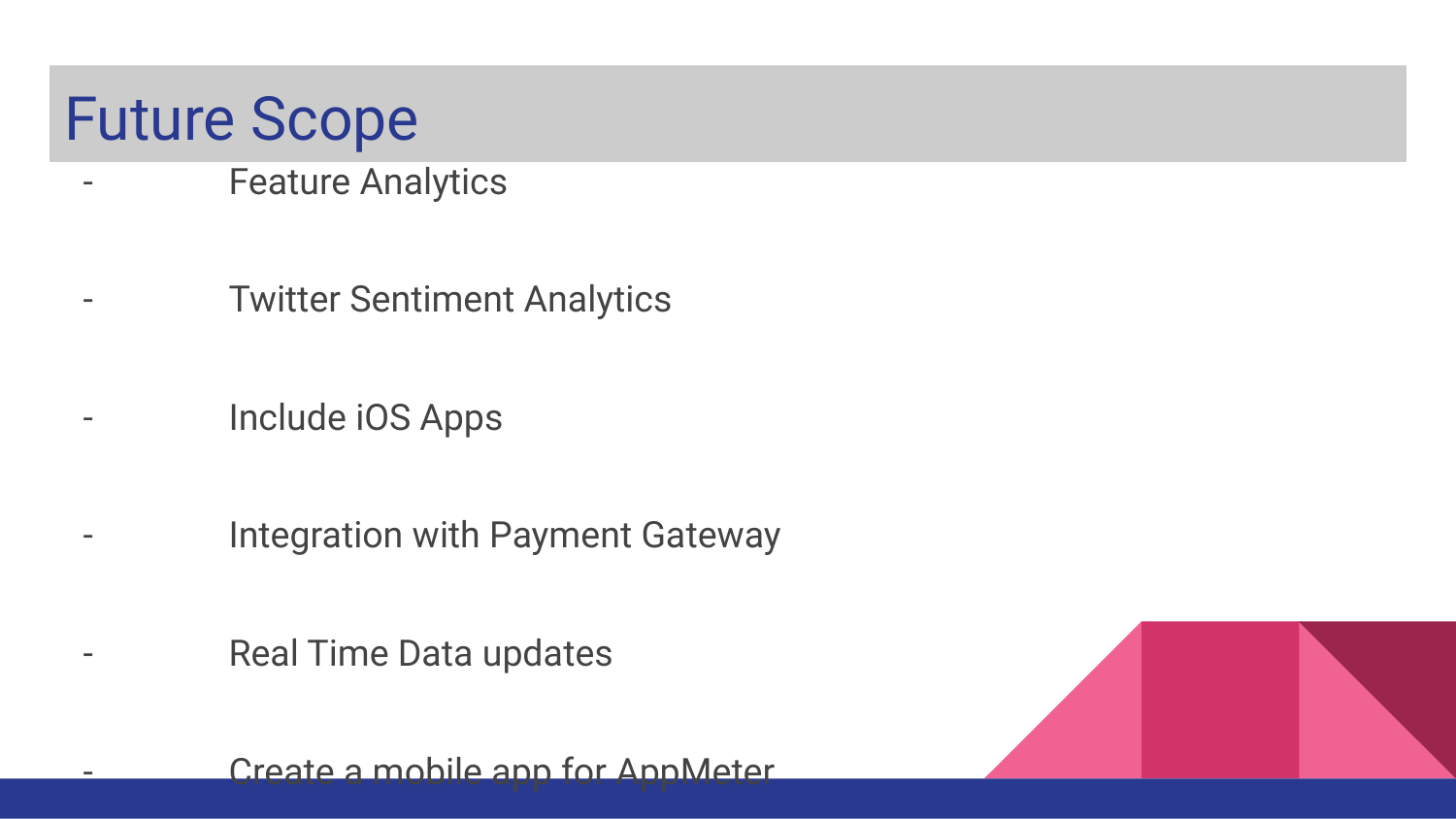

# Future Scope
-	Feature Analytics
-	Twitter Sentiment Analytics
-	Include iOS Apps
-	Integration with Payment Gateway
-	Real Time Data updates
-	Create a mobile app for AppMeter